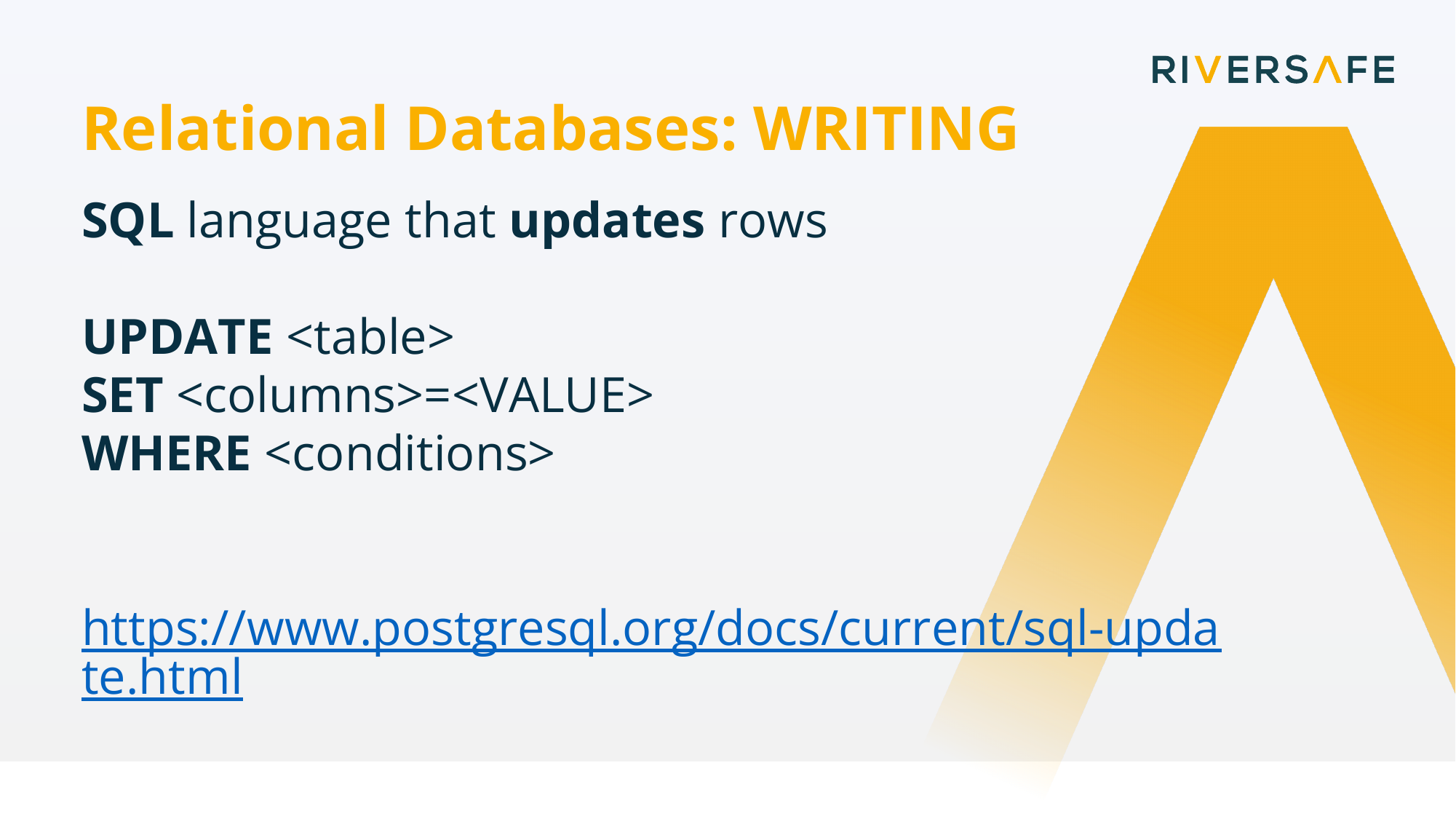

Relational Databases: WRITING
SQL language that updates rows
UPDATE <table>
SET <columns>=<VALUE>
WHERE <conditions>
https://www.postgresql.org/docs/current/sql-update.html